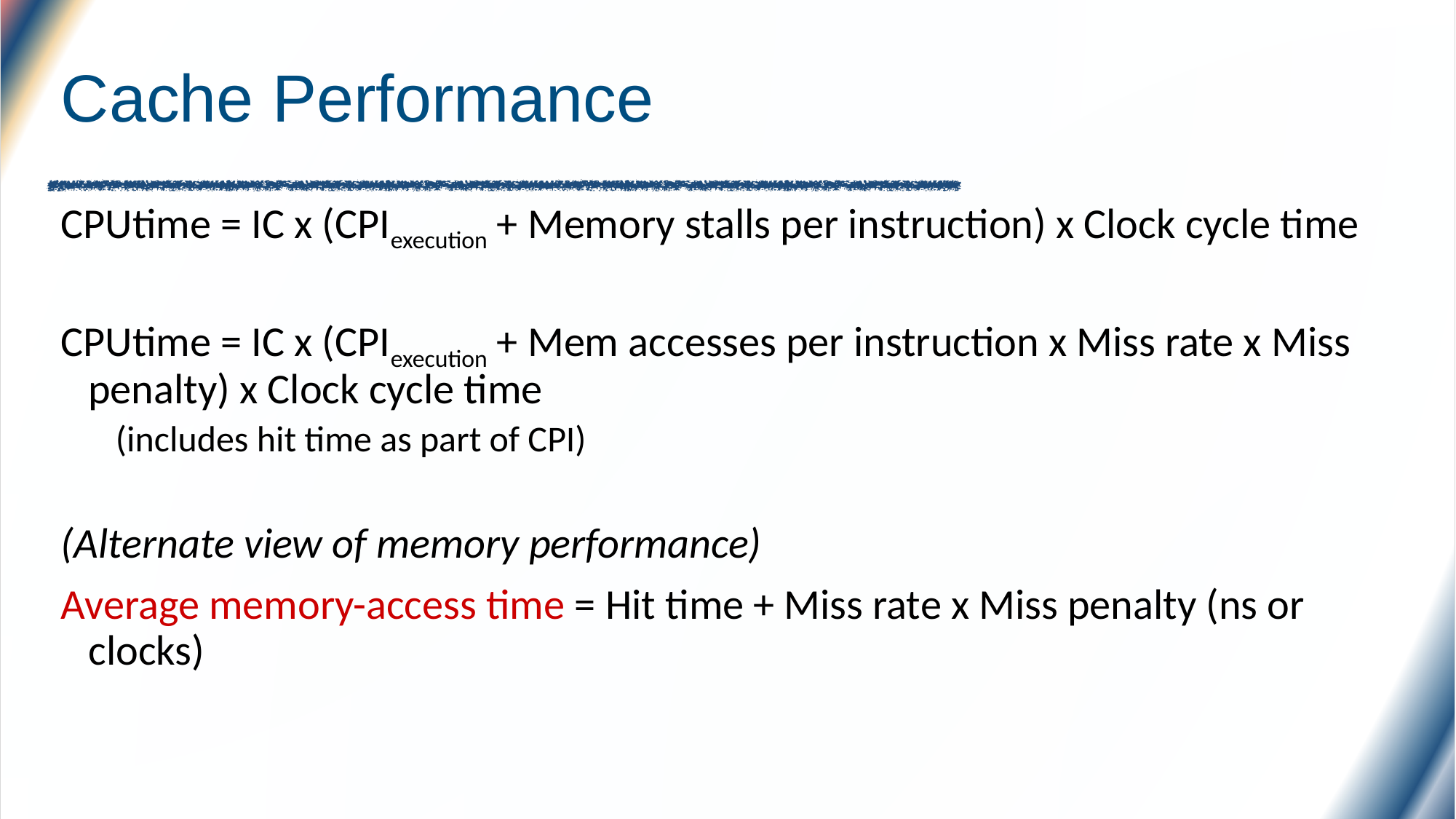

# Cache Performance
CPUtime = IC x (CPIexecution + Memory stalls per instruction) x Clock cycle time
CPUtime = IC x (CPIexecution + Mem accesses per instruction x Miss rate x Miss penalty) x Clock cycle time
(includes hit time as part of CPI)

(Alternate view of memory performance)
Average memory-access time = Hit time + Miss rate x Miss penalty (ns or clocks)